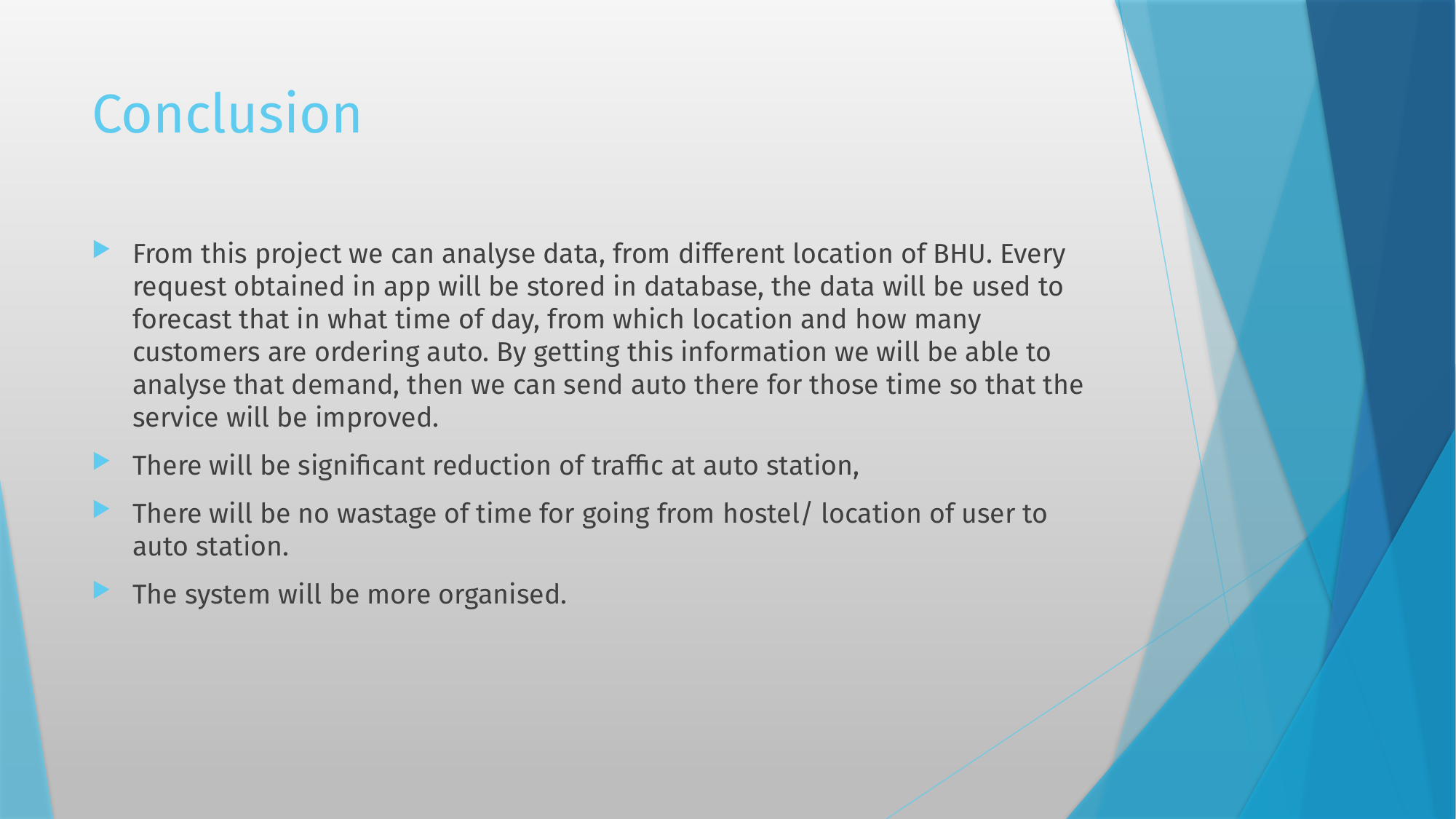

# Conclusion
From this project we can analyse data, from different location of BHU. Every request obtained in app will be stored in database, the data will be used to forecast that in what time of day, from which location and how many customers are ordering auto. By getting this information we will be able to analyse that demand, then we can send auto there for those time so that the service will be improved.
There will be significant reduction of traffic at auto station,
There will be no wastage of time for going from hostel/ location of user to auto station.
The system will be more organised.